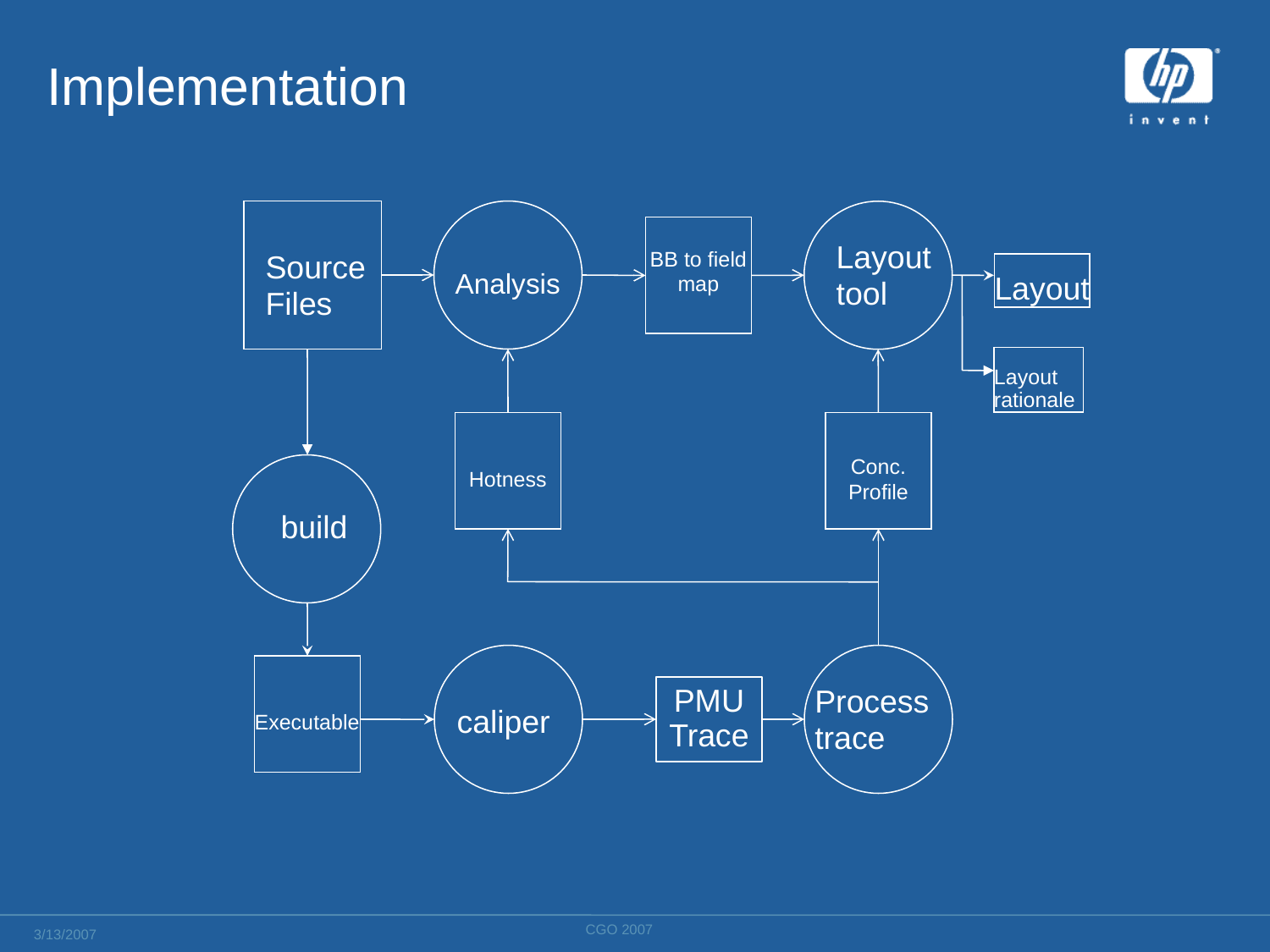

# Implementation

Analysis

BB to field
map

Layout
tool
Source
Files
Layout

Layout rationale

Hotness
Conc.
Profile

   build

Executable
Process
trace
PMU Trace
caliper

CGO 2007
3/13/2007